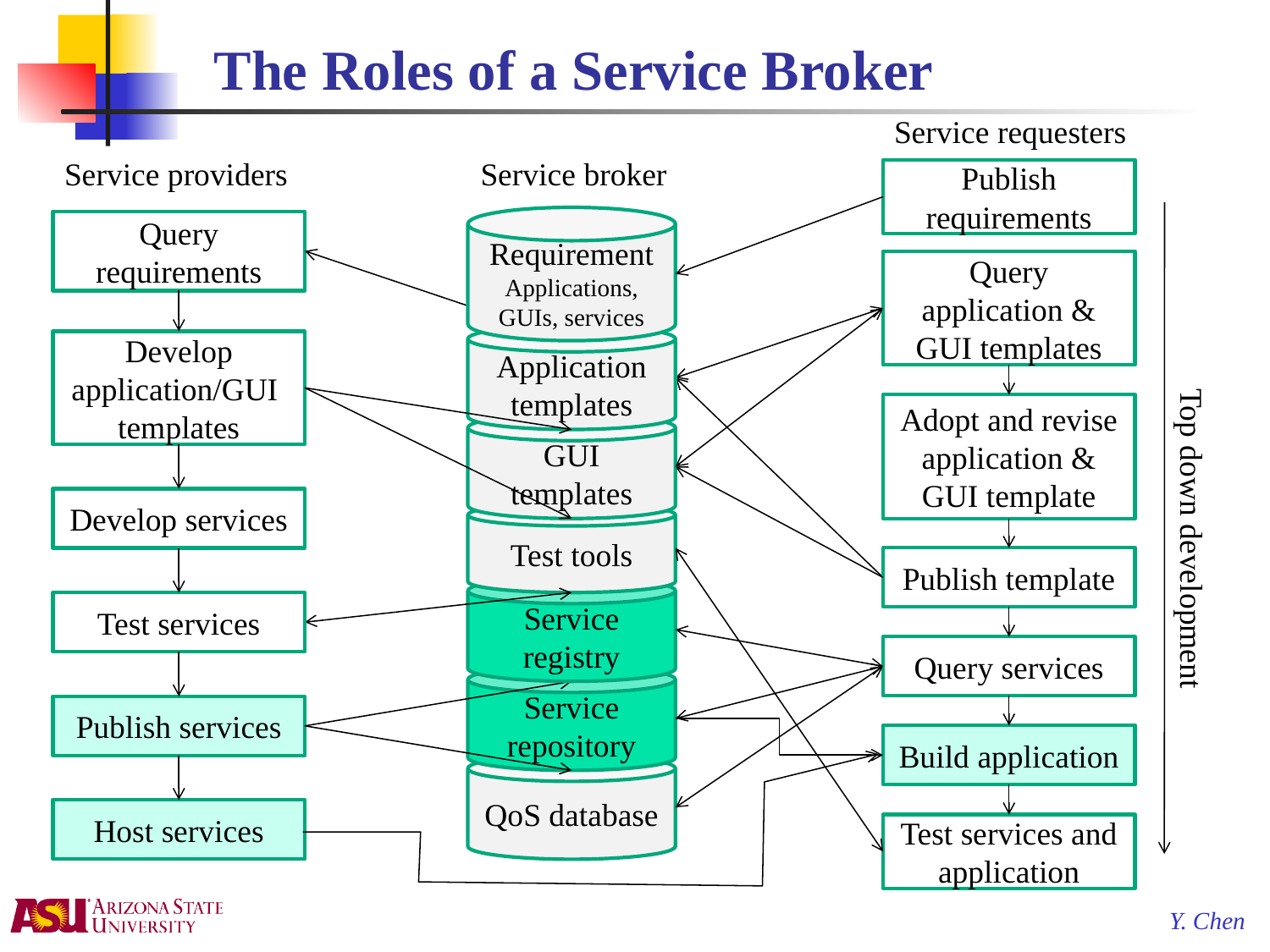

# The Roles of a Service Broker
Service requesters
Service providers
Service broker
Publish requirements
Requirement
Applications, GUIs, services
Query requirements
Query application & GUI templates
Application templates
Develop application/GUI  templates
Adopt and revise application & GUI template
GUI templates
Develop services
Test tools
Top down development
Publish template
Service registry
Test services
Query services
Service repository
Publish services
Build application

QoS database
Host services
Test services and application